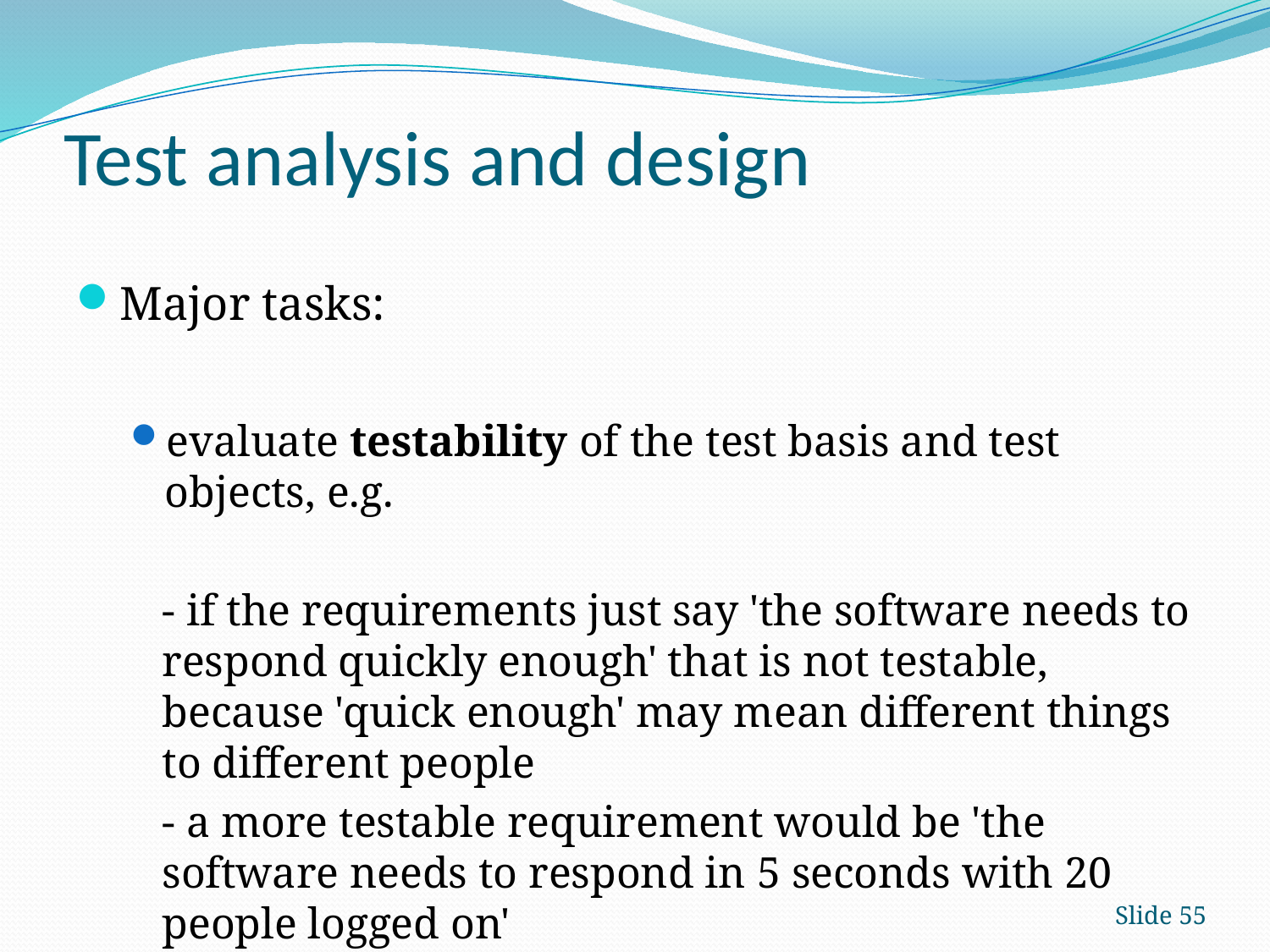

# Test analysis and design
Major tasks:

evaluate testability of the test basis and test objects, e.g.

- if the requirements just say 'the software needs to respond quickly enough' that is not testable, because 'quick enough' may mean different things to different people
- a more testable requirement would be 'the software needs to respond in 5 seconds with 20 people logged on'

Slide 55